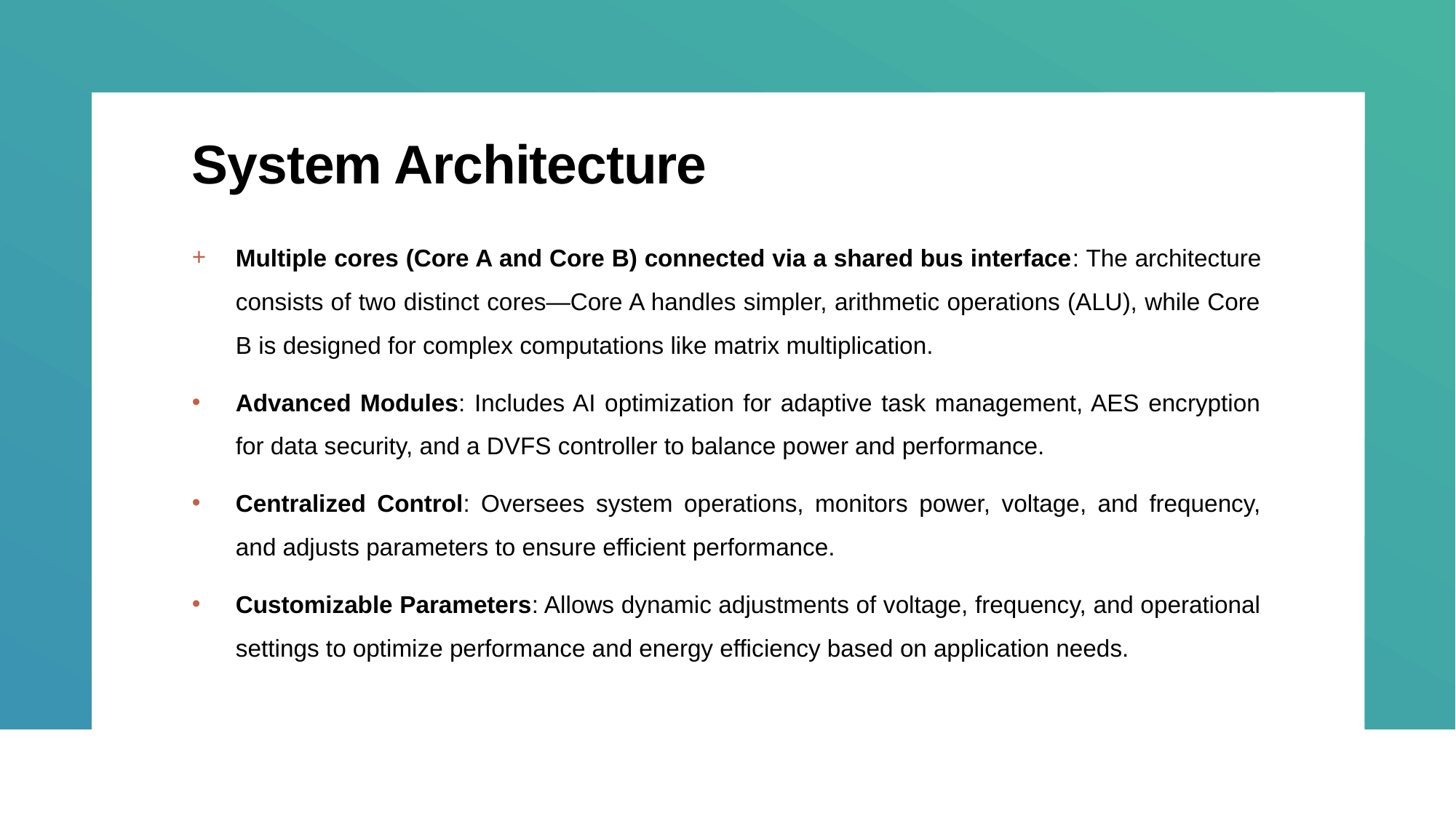

# System Architecture
Multiple cores (Core A and Core B) connected via a shared bus interface: The architecture consists of two distinct cores—Core A handles simpler, arithmetic operations (ALU), while Core B is designed for complex computations like matrix multiplication.
Advanced Modules: Includes AI optimization for adaptive task management, AES encryption for data security, and a DVFS controller to balance power and performance.
Centralized Control: Oversees system operations, monitors power, voltage, and frequency, and adjusts parameters to ensure efficient performance.
Customizable Parameters: Allows dynamic adjustments of voltage, frequency, and operational settings to optimize performance and energy efficiency based on application needs.